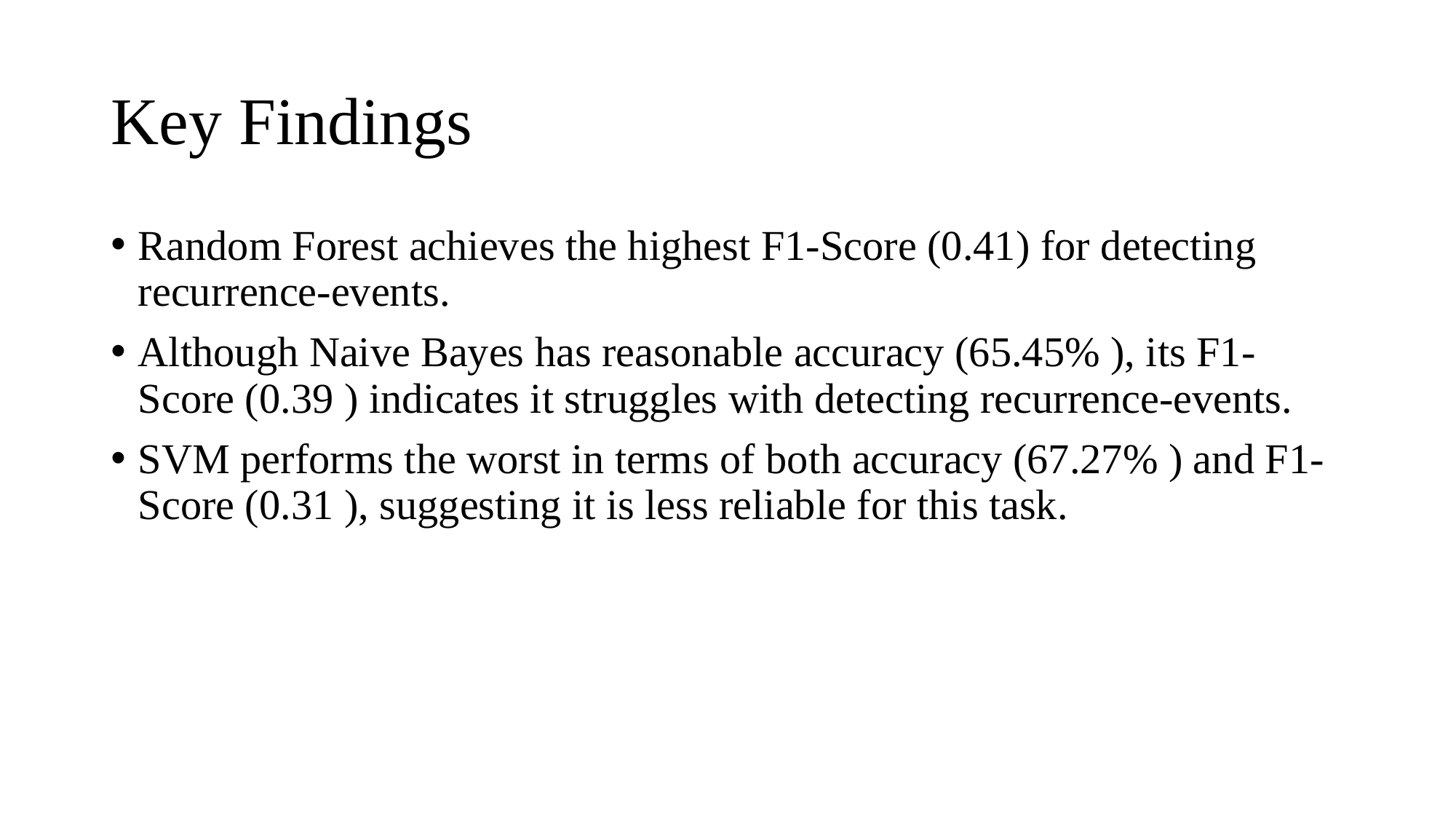

# Key Findings
Random Forest achieves the highest F1-Score (0.41) for detecting recurrence-events.
Although Naive Bayes has reasonable accuracy (65.45% ), its F1-Score (0.39 ) indicates it struggles with detecting recurrence-events.
SVM performs the worst in terms of both accuracy (67.27% ) and F1-Score (0.31 ), suggesting it is less reliable for this task.